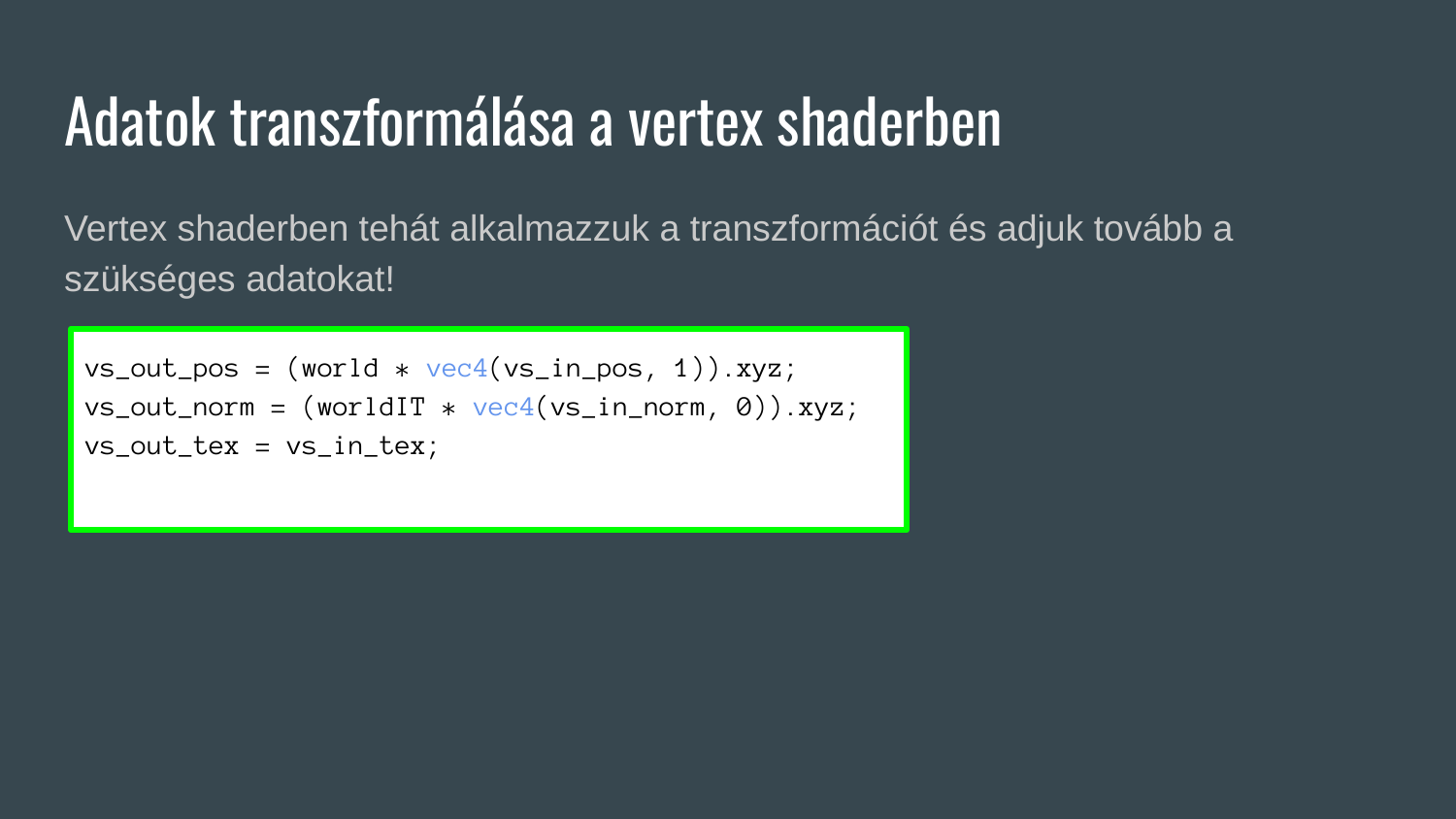

# Adatok transzformálása a vertex shaderben
Vertex shaderben tehát alkalmazzuk a transzformációt és adjuk tovább a szükséges adatokat!

vs_out_pos = (world * vec4(vs_in_pos, 1)).xyz;
vs_out_norm = (worldIT * vec4(vs_in_norm, 0)).xyz;
vs_out_tex = vs_in_tex;